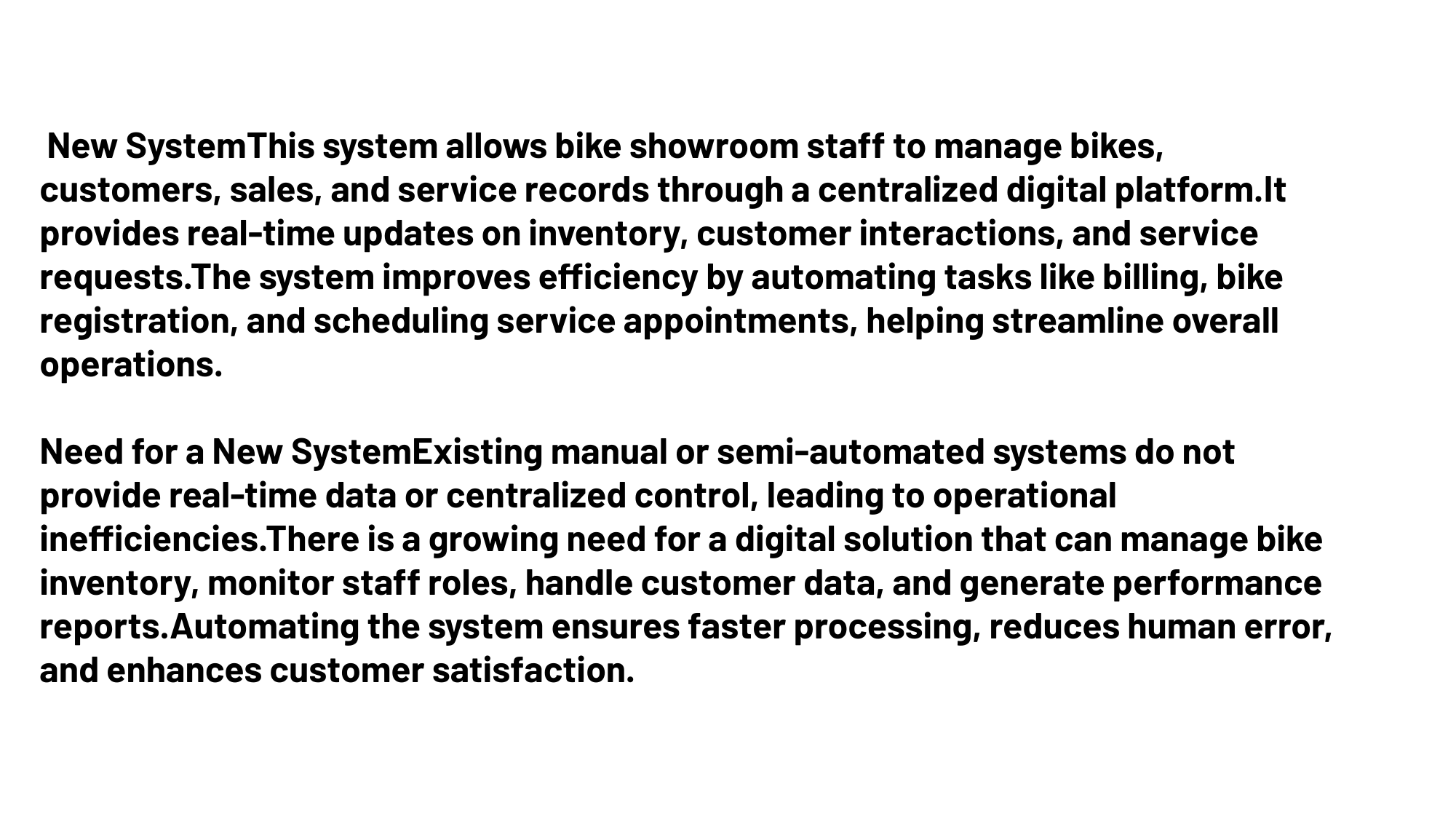

New SystemThis system allows bike showroom staff to manage bikes,
customers, sales, and service records through a centralized digital platform.It provides real-time updates on inventory, customer interactions, and service requests.The system improves efficiency by automating tasks like billing, bike registration, and scheduling service appointments, helping streamline overall operations.

Need for a New SystemExisting manual or semi-automated systems do not provide real-time data or centralized control, leading to operational inefficiencies.There is a growing need for a digital solution that can manage bike inventory, monitor staff roles, handle customer data, and generate performance reports.Automating the system ensures faster processing, reduces human error, and enhances customer satisfaction.